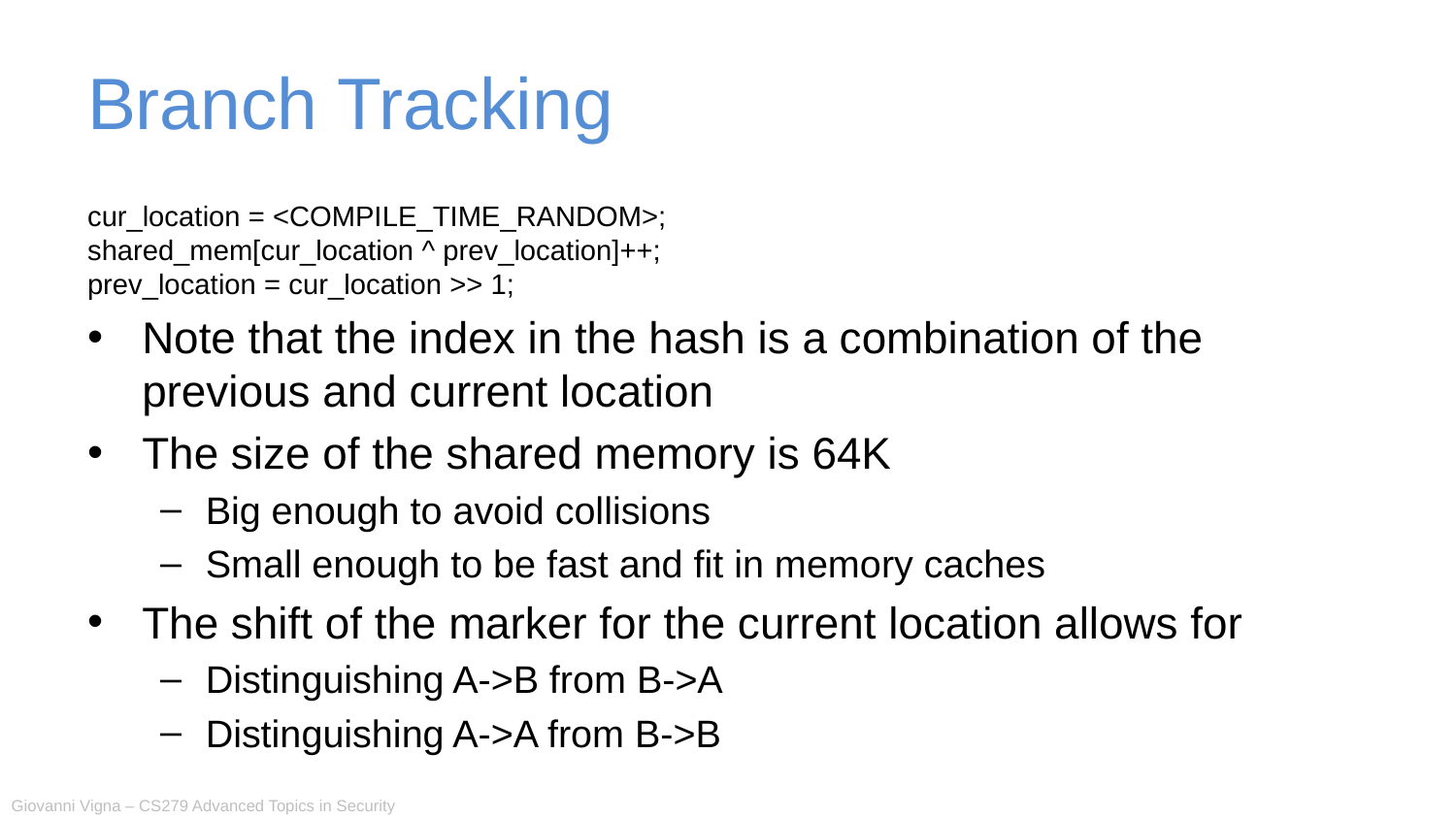

# Branch Tracking
cur_location = <COMPILE_TIME_RANDOM>;
shared_mem[cur_location ^ prev_location]++;
prev_location = cur_location >> 1;
Note that the index in the hash is a combination of the previous and current location
The size of the shared memory is 64K
Big enough to avoid collisions
Small enough to be fast and fit in memory caches
The shift of the marker for the current location allows for
Distinguishing A->B from B->A
Distinguishing A->A from B->B